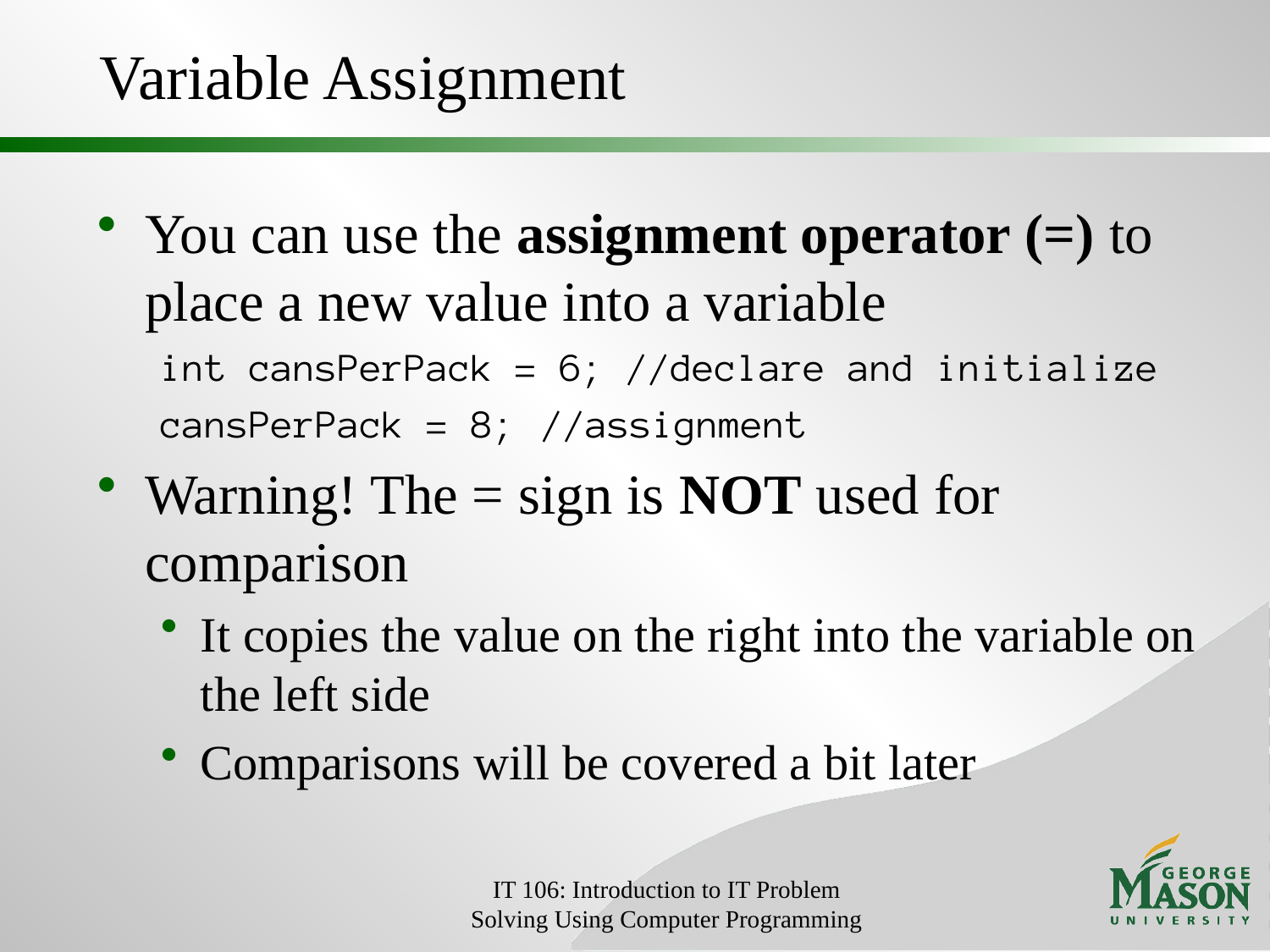

# Variable Assignment
You can use the assignment operator (=) to place a new value into a variable
int cansPerPack = 6; //declare and initialize
cansPerPack = 8; 	//assignment
Warning! The = sign is NOT used for comparison
It copies the value on the right into the variable on the left side
Comparisons will be covered a bit later
IT 106: Introduction to IT Problem Solving Using Computer Programming